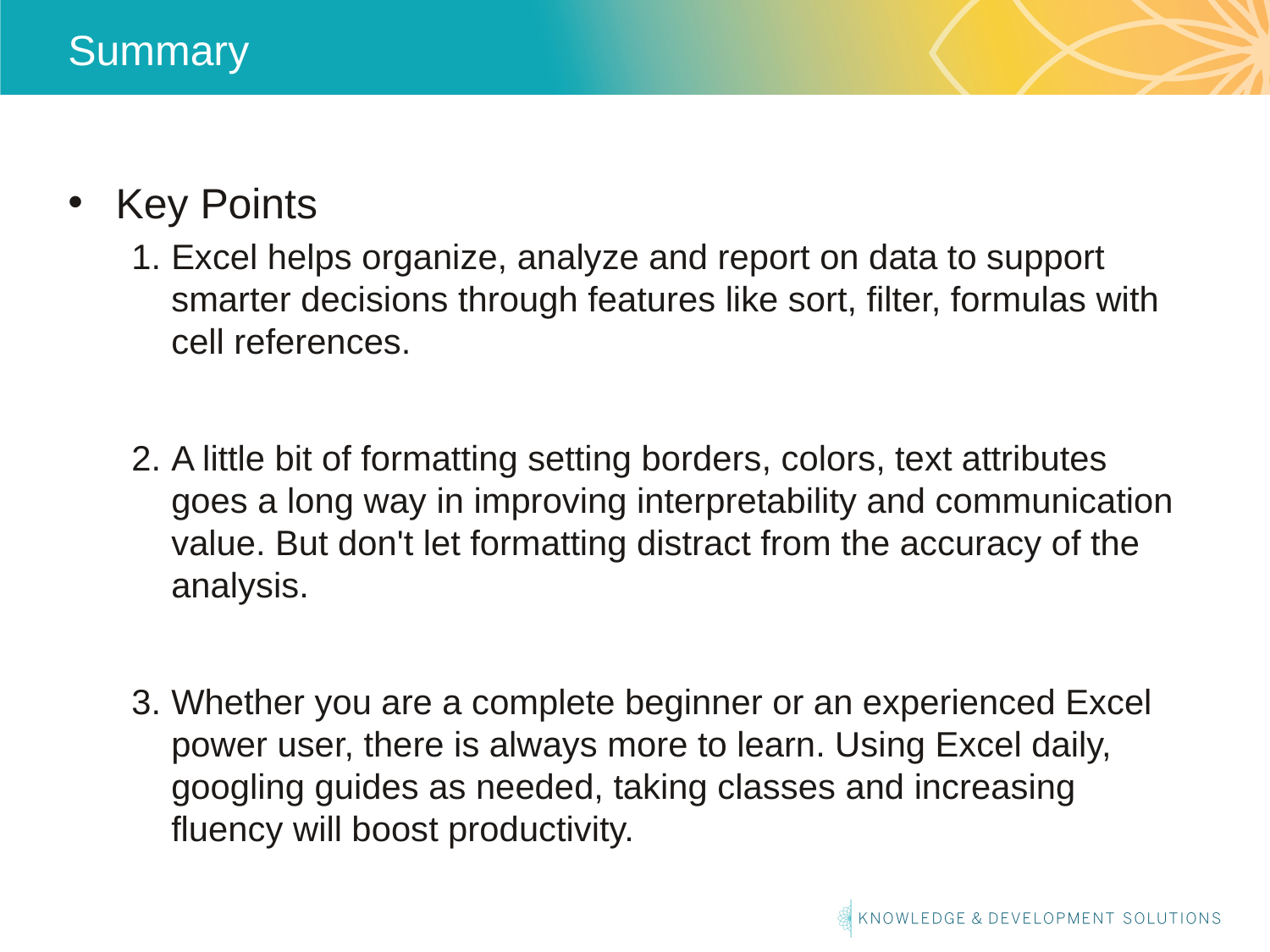

# Summary
Key Points
Excel helps organize, analyze and report on data to support smarter decisions through features like sort, filter, formulas with cell references.

A little bit of formatting setting borders, colors, text attributes goes a long way in improving interpretability and communication value. But don't let formatting distract from the accuracy of the analysis.

Whether you are a complete beginner or an experienced Excel power user, there is always more to learn. Using Excel daily, googling guides as needed, taking classes and increasing fluency will boost productivity.